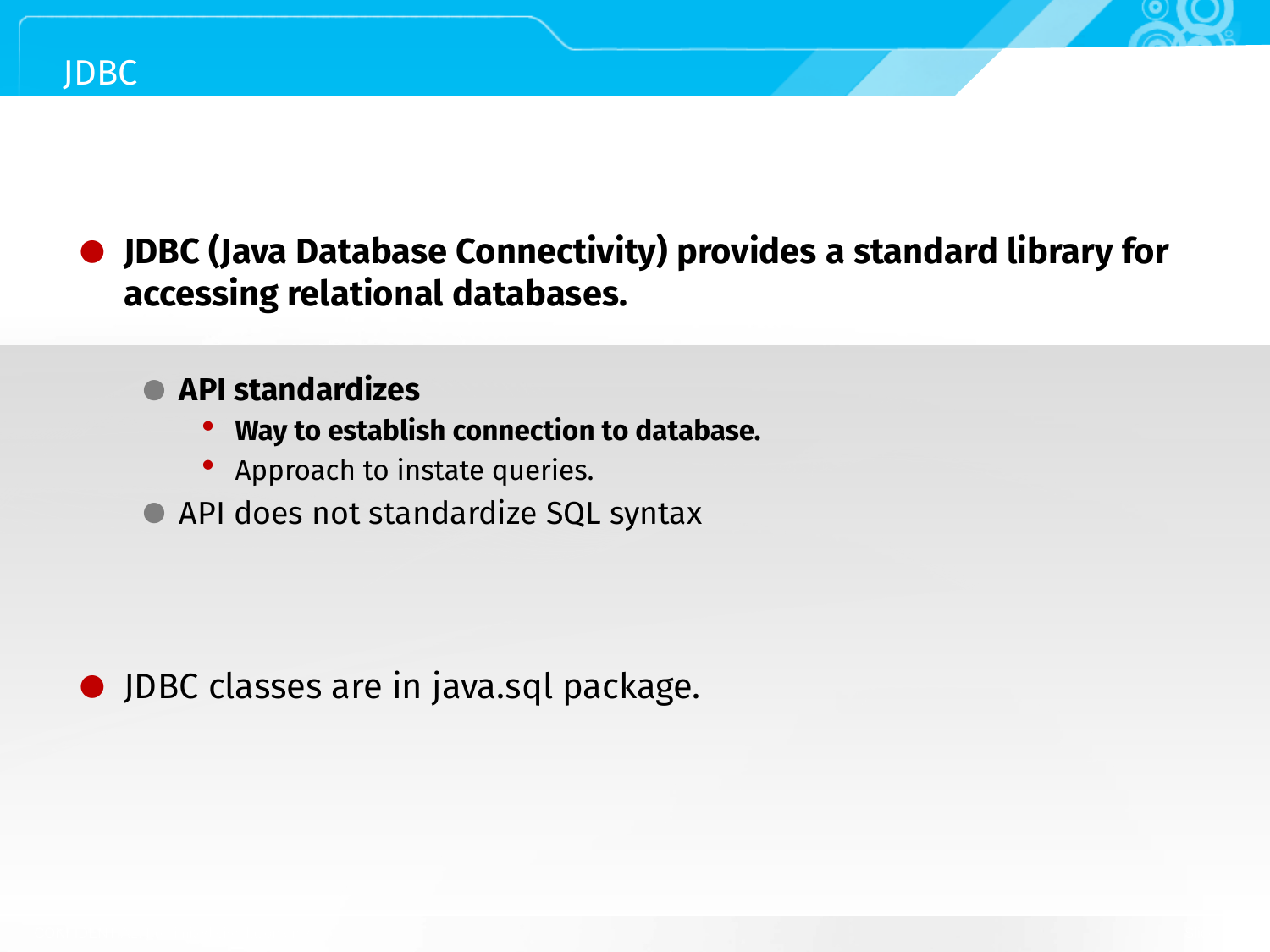

# JDBC
JDBC (Java Database Connectivity) provides a standard library for accessing relational databases.

API standardizes
Way to establish connection to database.
Approach to instate queries.
API does not standardize SQL syntax

JDBC classes are in java.sql package.